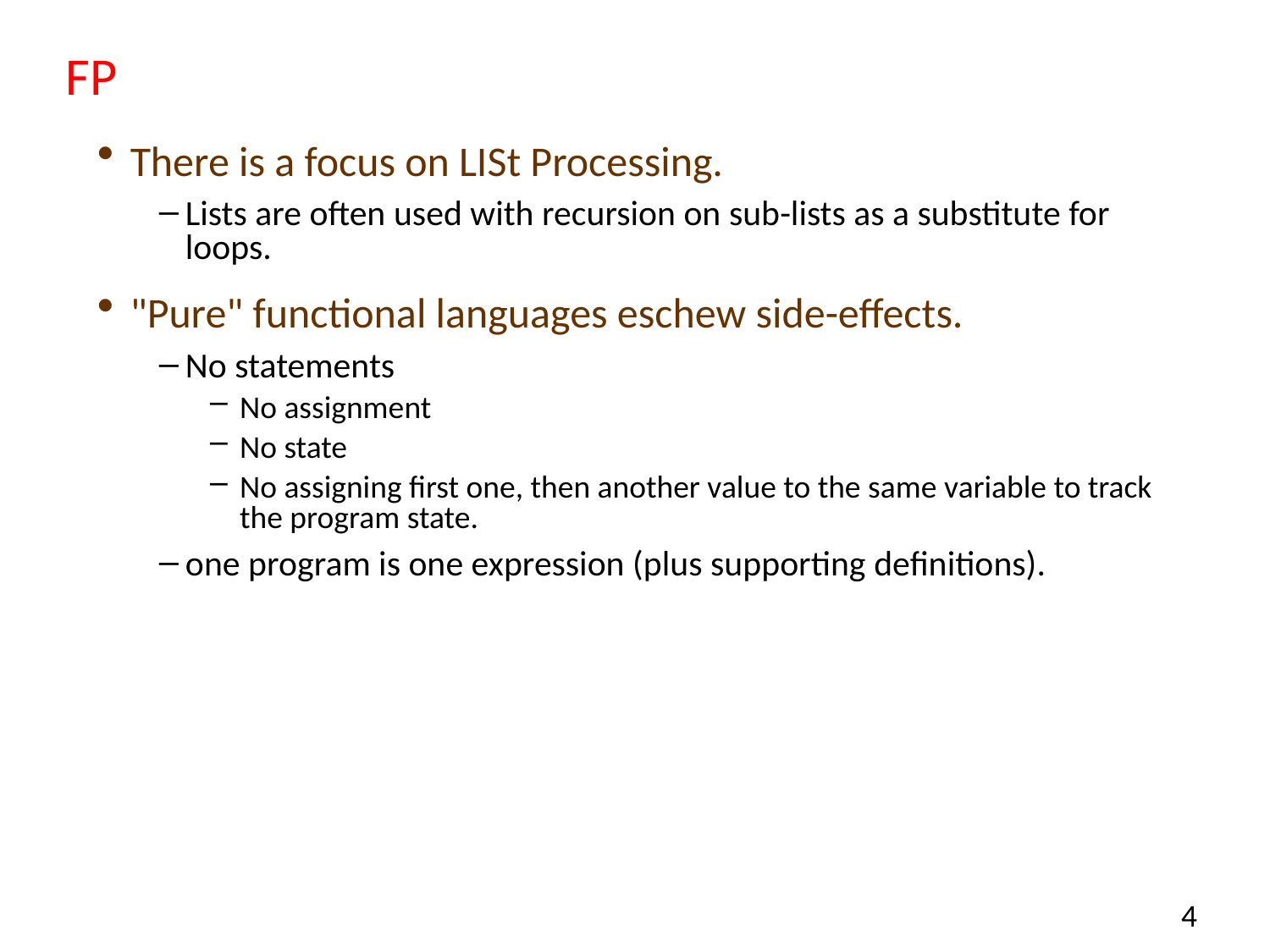

# FP
There is a focus on LISt Processing.
Lists are often used with recursion on sub-lists as a substitute for loops.
"Pure" functional languages eschew side-effects.
No statements
No assignment
No state
No assigning first one, then another value to the same variable to track the program state.
one program is one expression (plus supporting definitions).

4